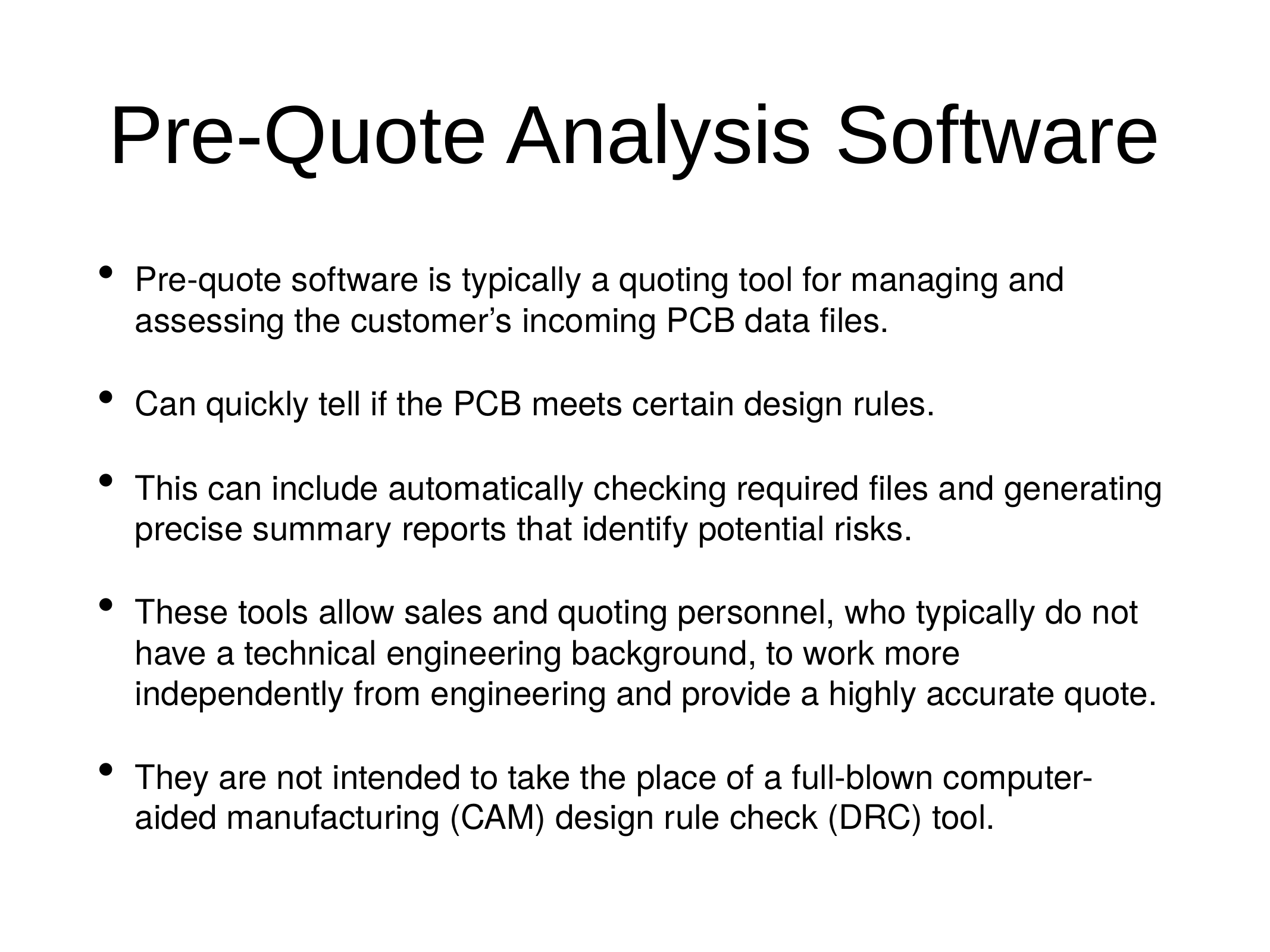

# Pre-Quote Analysis Software
Pre-quote software is typically a quoting tool for managing and assessing the customer’s incoming PCB data files.
Can quickly tell if the PCB meets certain design rules.
This can include automatically checking required files and generating precise summary reports that identify potential risks.
These tools allow sales and quoting personnel, who typically do not have a technical engineering background, to work more independently from engineering and provide a highly accurate quote.
They are not intended to take the place of a full-blown computer-aided manufacturing (CAM) design rule check (DRC) tool.